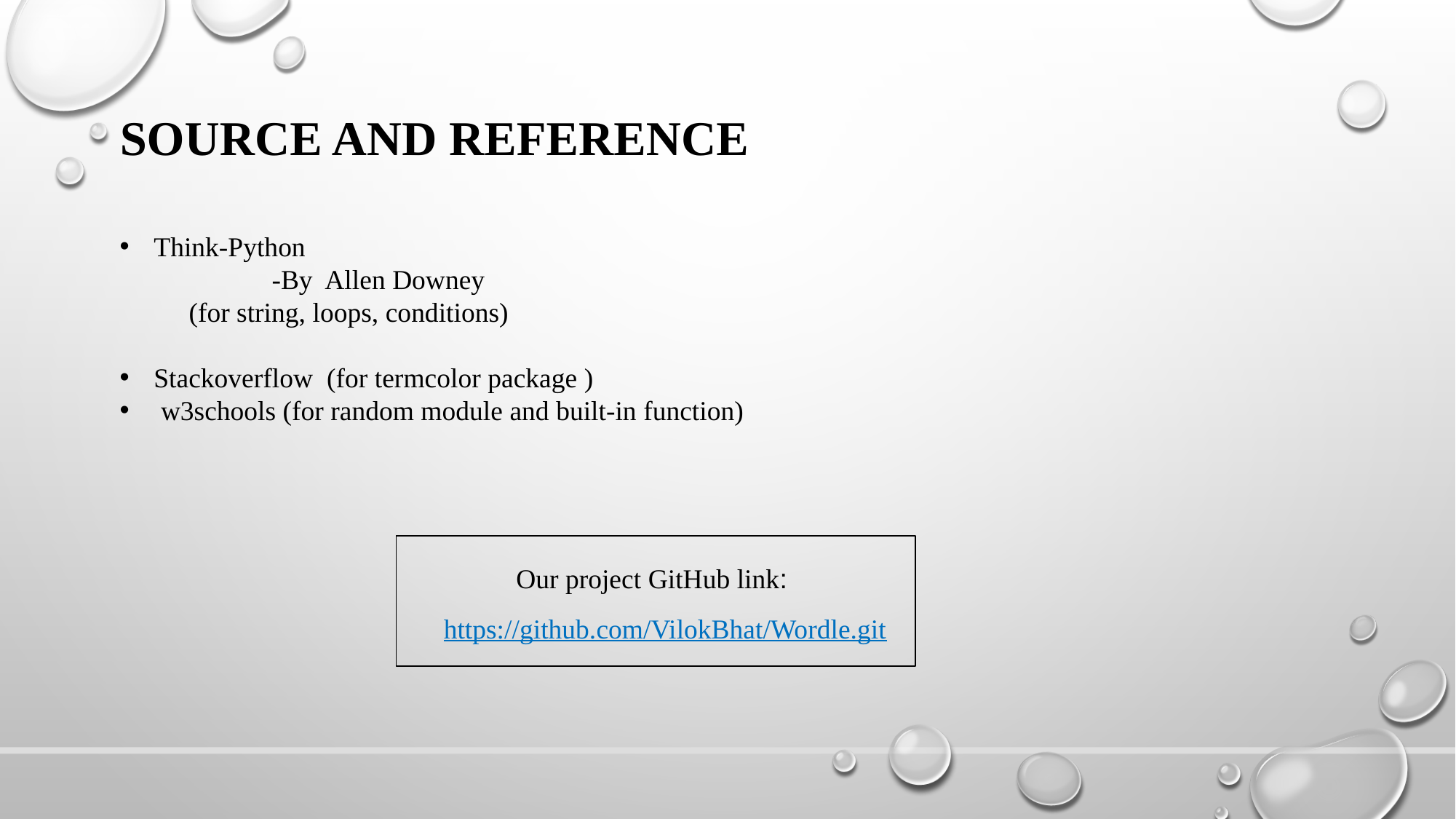

# Source and Reference

Think-Python
                      -By  Allen Downey
          (for string, loops, conditions)

Stackoverflow  (for termcolor package )
 w3schools (for random module and built-in function)

Our project GitHub link:
https://github.com/VilokBhat/Wordle.git